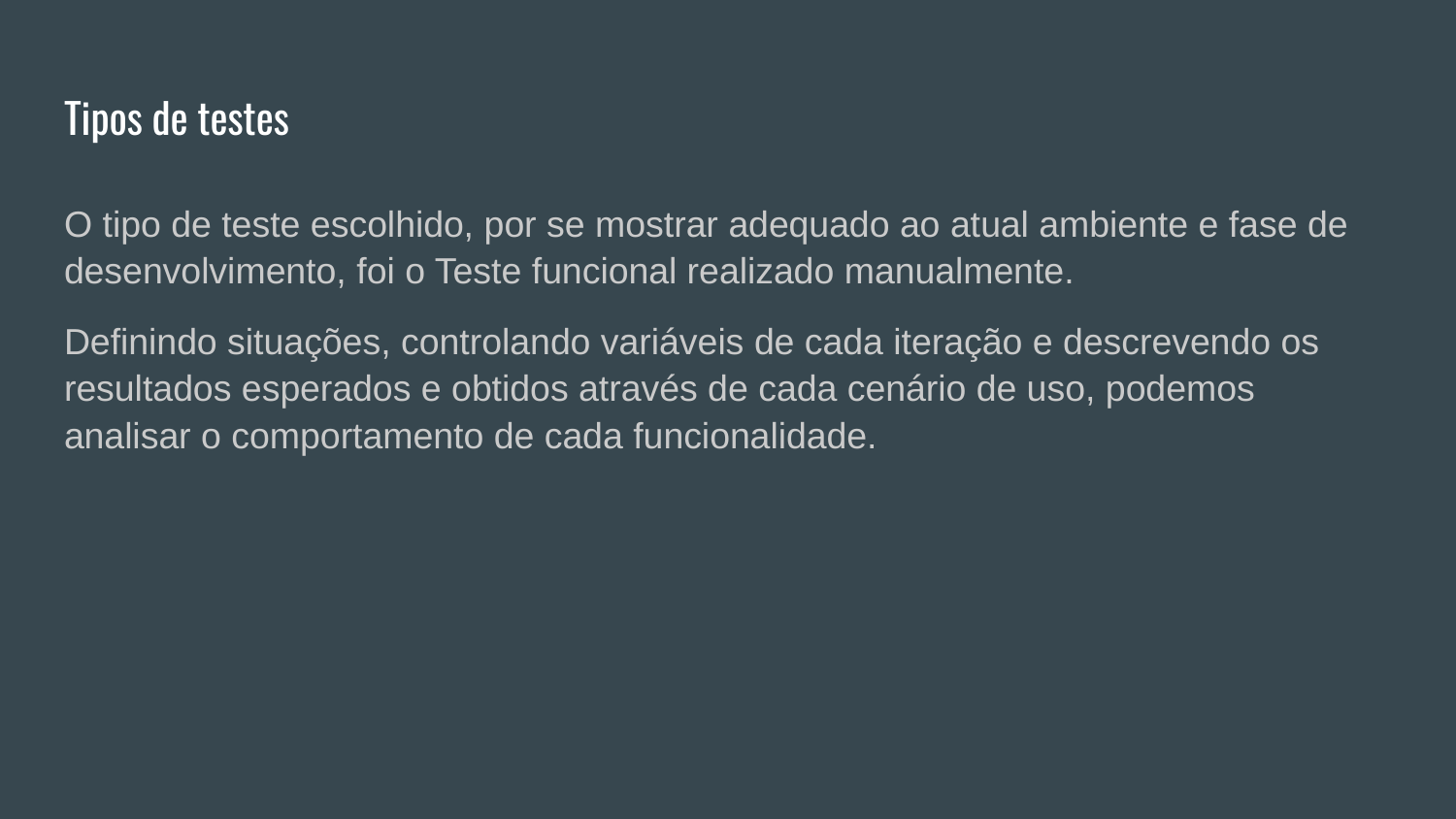

# Tipos de testes
O tipo de teste escolhido, por se mostrar adequado ao atual ambiente e fase de desenvolvimento, foi o Teste funcional realizado manualmente.
Definindo situações, controlando variáveis de cada iteração e descrevendo os resultados esperados e obtidos através de cada cenário de uso, podemos analisar o comportamento de cada funcionalidade.